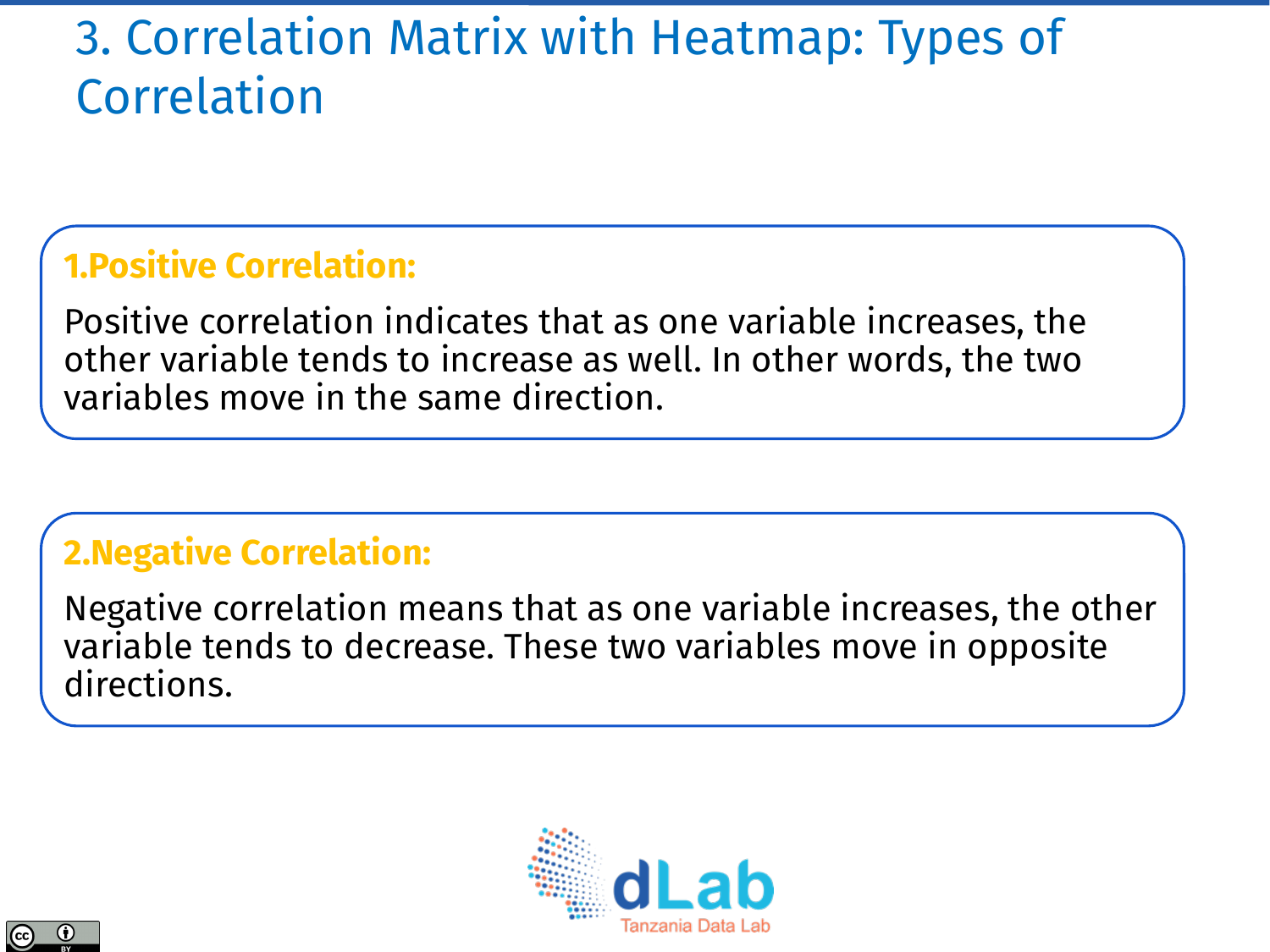

# 3. Correlation Matrix with Heatmap: Types of Correlation
1.Positive Correlation:
Positive correlation indicates that as one variable increases, the other variable tends to increase as well. In other words, the two variables move in the same direction.
2.Negative Correlation:
Negative correlation means that as one variable increases, the other variable tends to decrease. These two variables move in opposite directions.